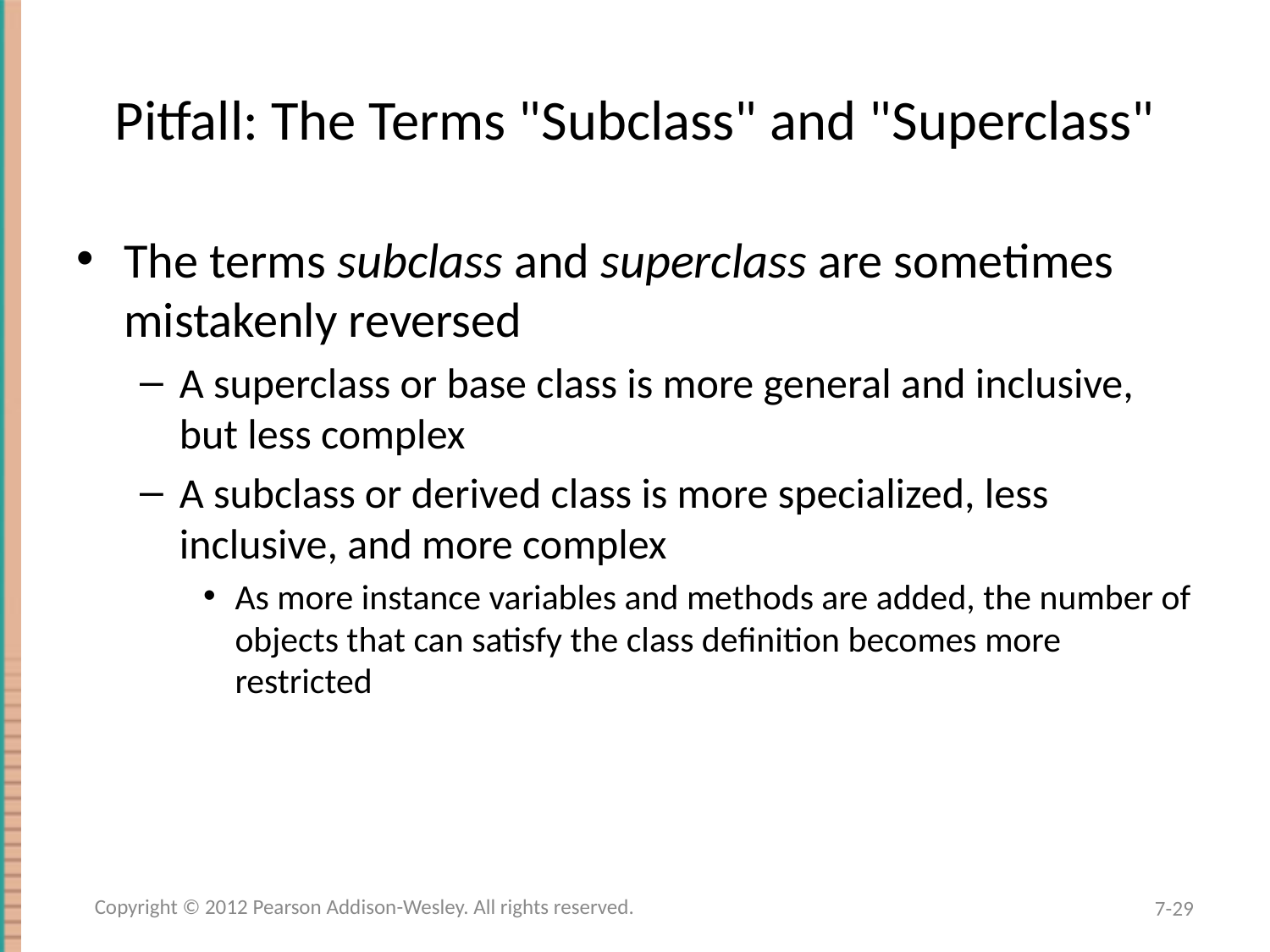

# Pitfall: The Terms "Subclass" and "Superclass"
The terms subclass and superclass are sometimes mistakenly reversed
A superclass or base class is more general and inclusive, but less complex
A subclass or derived class is more specialized, less inclusive, and more complex
As more instance variables and methods are added, the number of objects that can satisfy the class definition becomes more restricted
Copyright © 2012 Pearson Addison-Wesley. All rights reserved.
7-29